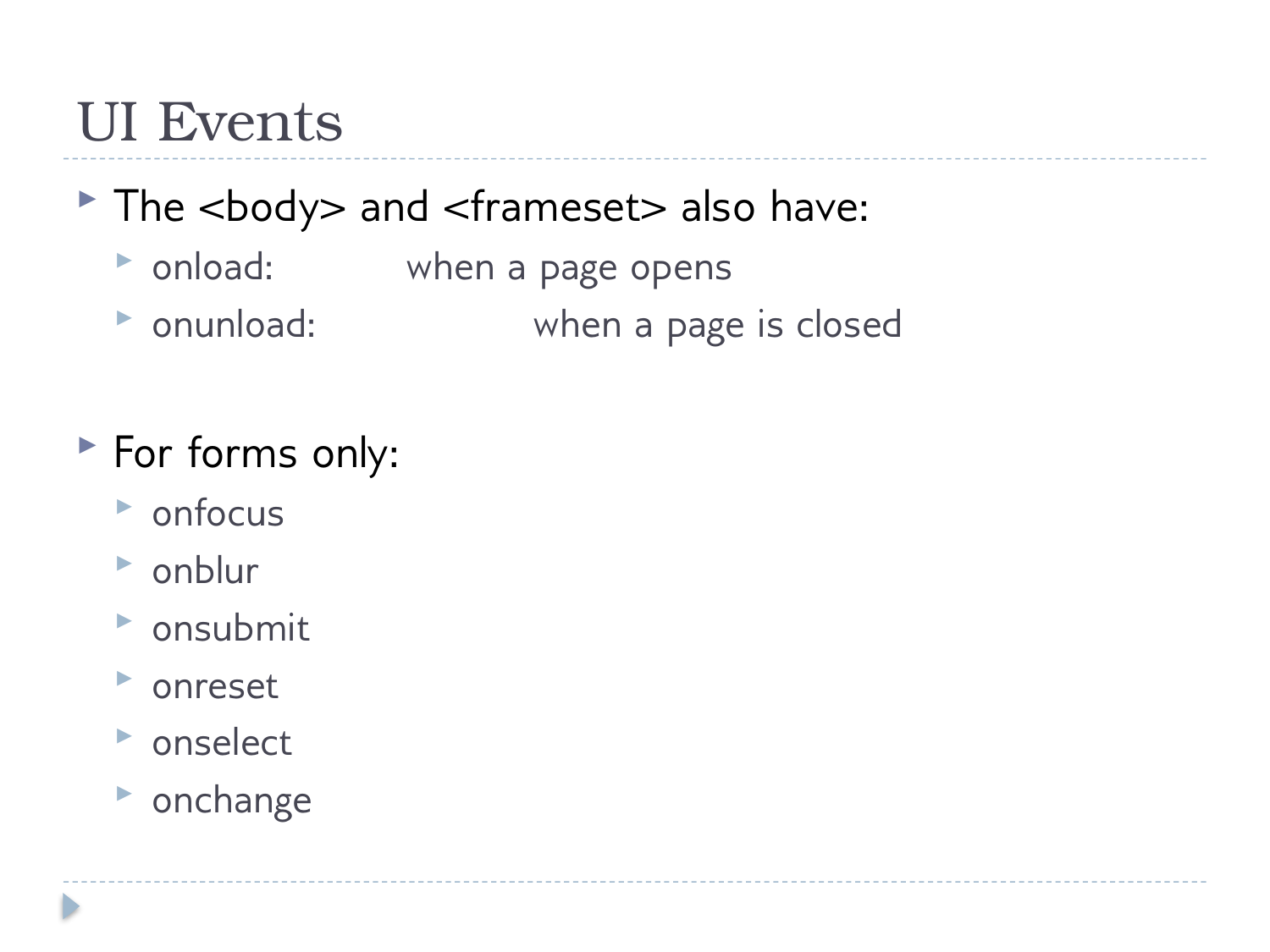

# UI Events
The <body> and <frameset> also have:
onload:		when a page opens
onunload:		when a page is closed

For forms only:
onfocus
onblur
onsubmit
onreset
onselect
onchange